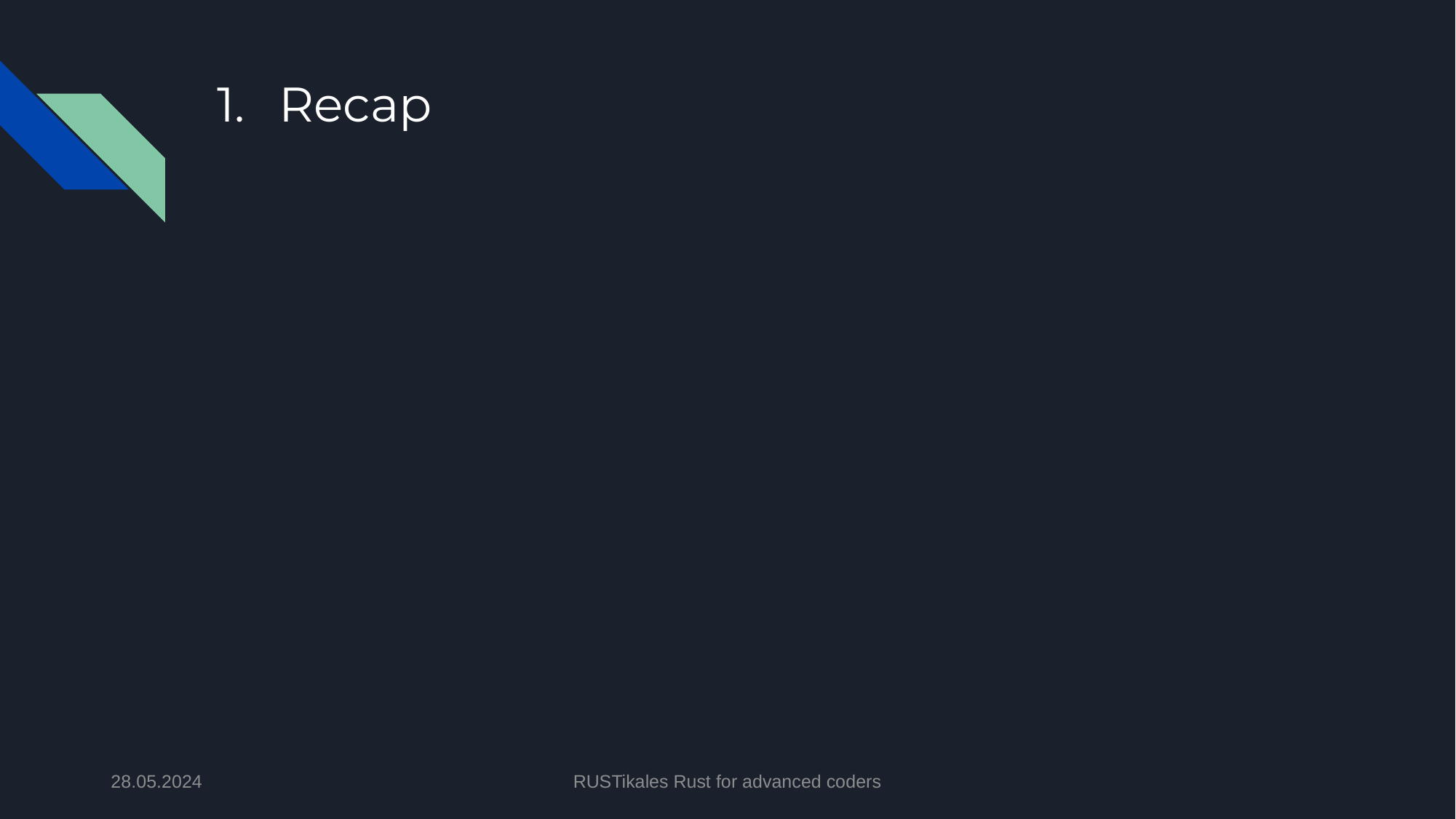

# Recap

28.05.2024
RUSTikales Rust for advanced coders